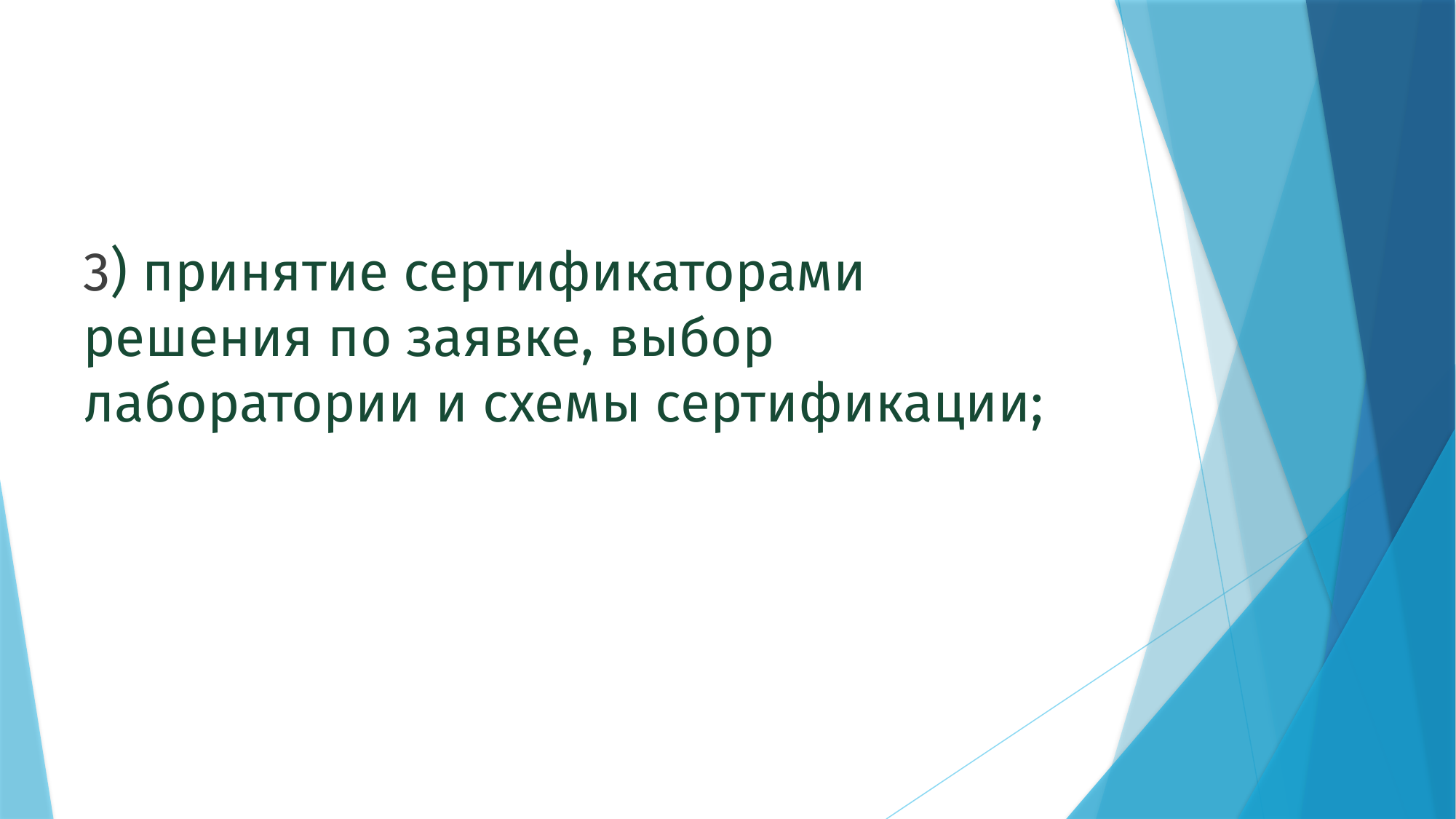

#
3) принятие сертификаторами решения по заявке, выбор лаборатории и схемы сертификации;